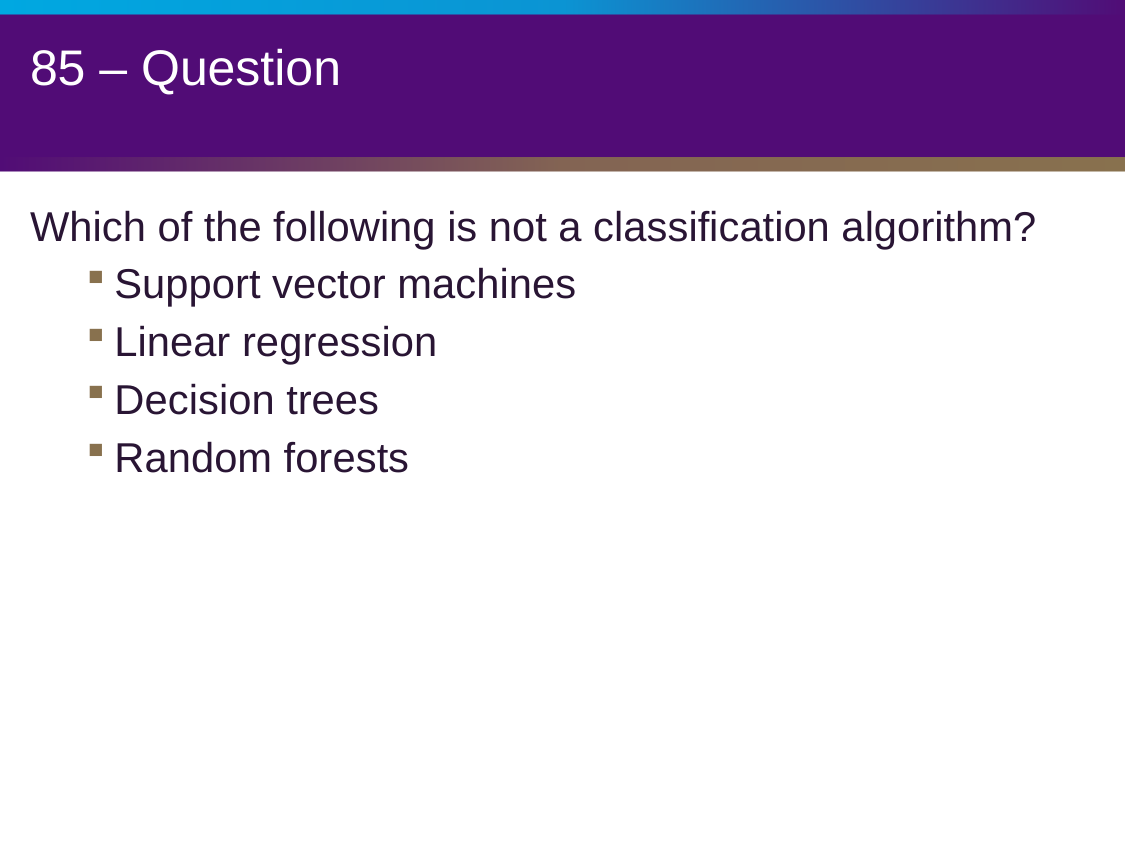

# 85 – Question
Which of the following is not a classification algorithm?
Support vector machines
Linear regression
Decision trees
Random forests